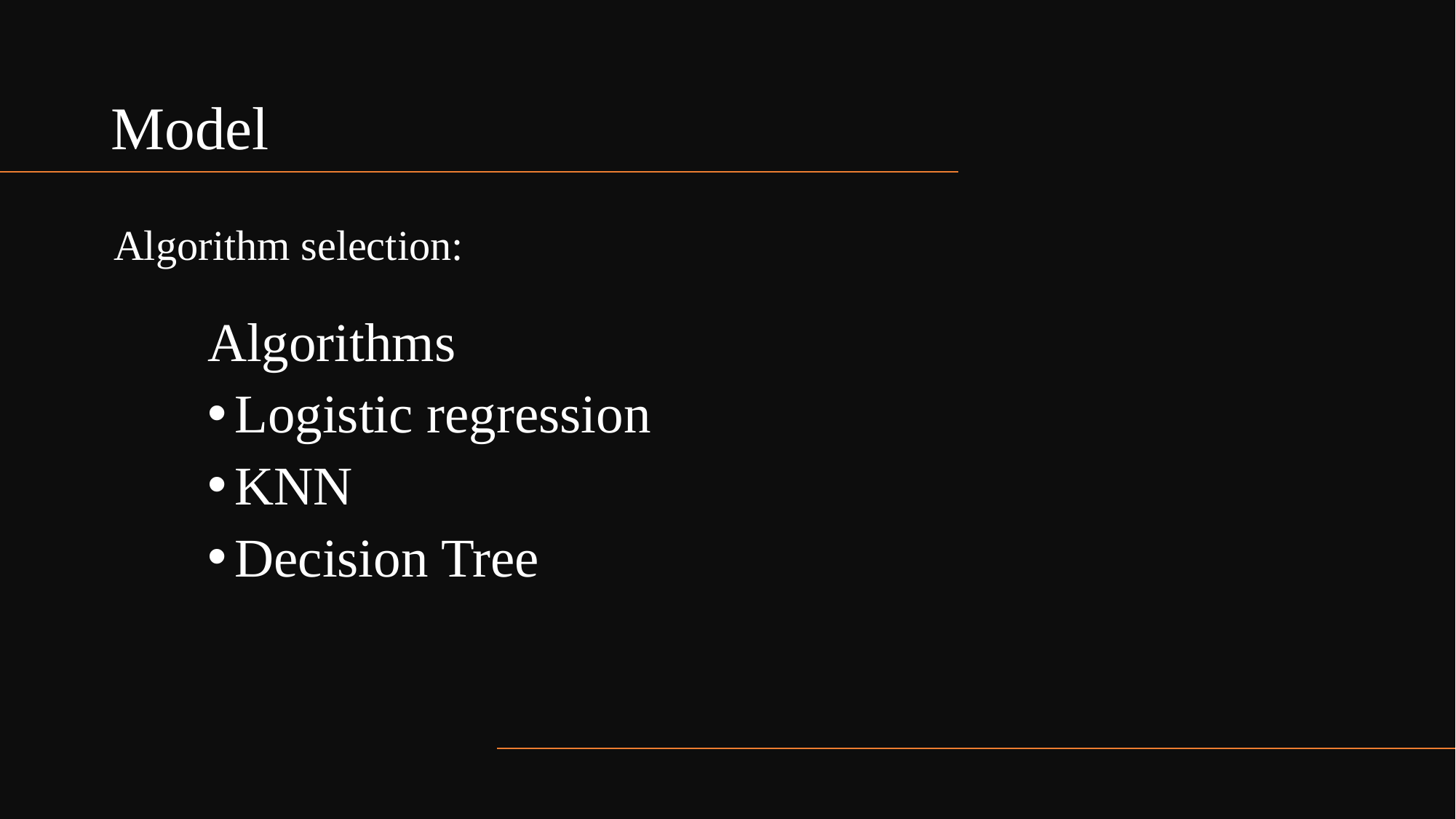

# Model
Algorithm selection:

Algorithms
Logistic regression
KNN
Decision Tree

18